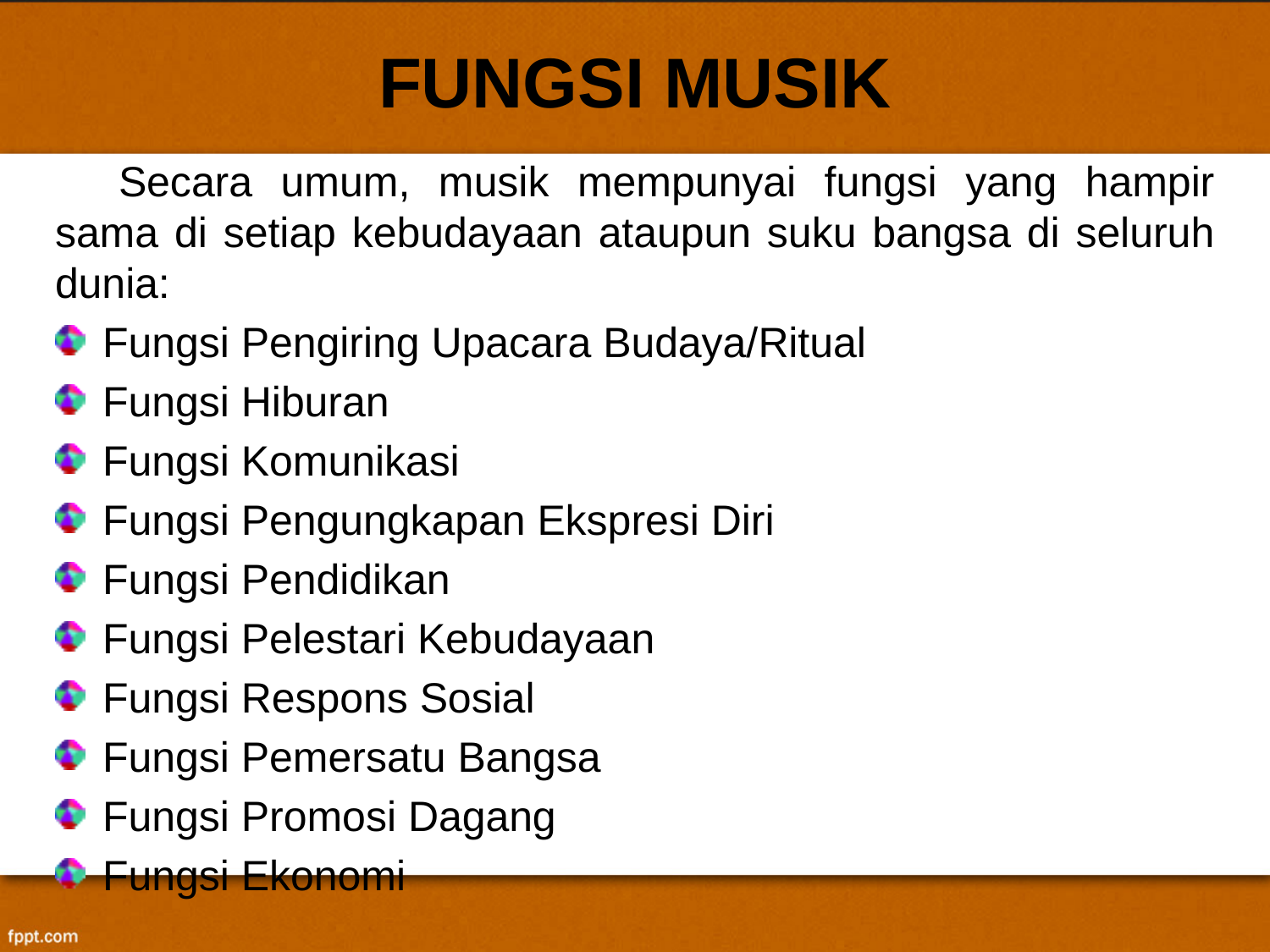

# FUNGSI MUSIK
Secara umum, musik mempunyai fungsi yang hampir sama di setiap kebudayaan ataupun suku bangsa di seluruh dunia:
Fungsi Pengiring Upacara Budaya/Ritual
Fungsi Hiburan
Fungsi Komunikasi
Fungsi Pengungkapan Ekspresi Diri
Fungsi Pendidikan
Fungsi Pelestari Kebudayaan
Fungsi Respons Sosial
Fungsi Pemersatu Bangsa
Fungsi Promosi Dagang
Fungsi Ekonomi